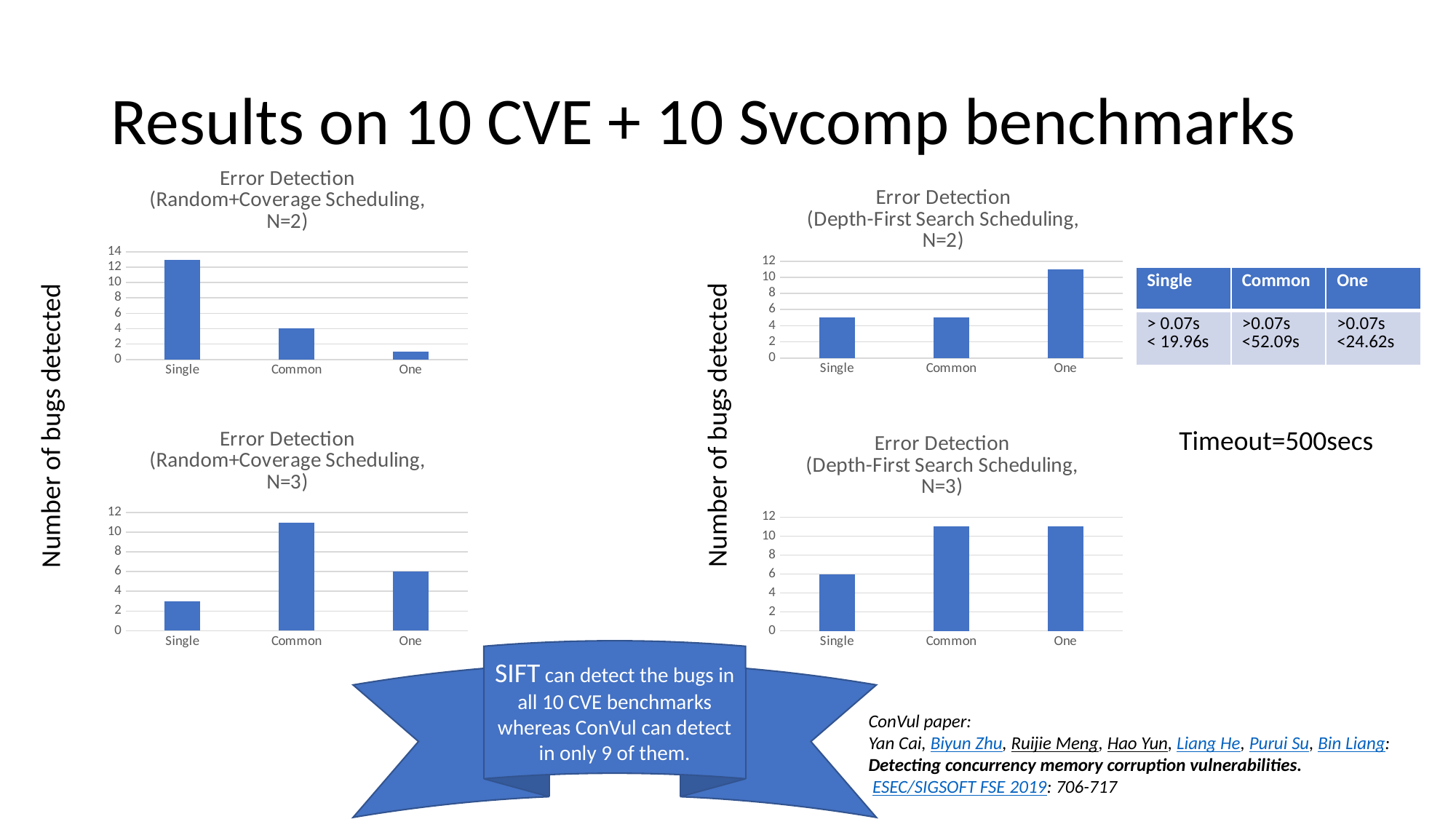

# Results on 10 CVE + 10 Svcomp benchmarks

### Chart: Error Detection
(Random+Coverage Scheduling, N=2)

| Category | Error Detection |
|---|---|
| Single | 13.0 |
| Common | 4.0 |
| One | 1.0 |

### Chart: Error Detection
(Depth-First Search Scheduling, N=2)

| Category | Error Detection |
|---|---|
| Single | 5.0 |
| Common | 5.0 |
| One | 11.0 |
| Single | Common | One |
| --- | --- | --- |
| > 0.07s < 19.96s | >0.07s <52.09s | >0.07s <24.62s |
Number of bugs detected
Number of bugs detected

### Chart: Error Detection
(Random+Coverage Scheduling, N=3)

| Category | Error Detection |
|---|---|
| Single | 3.0 |
| Common | 11.0 |
| One | 6.0 |

### Chart: Error Detection
(Depth-First Search Scheduling, N=3)

| Category | Error Detection |
|---|---|
| Single | 6.0 |
| Common | 11.0 |
| One | 11.0 |
Timeout=500secs
SIFT can detect the bugs in all 10 CVE benchmarks whereas ConVul can detect in only 9 of them.
ConVul paper:
Yan Cai, Biyun Zhu, Ruijie Meng, Hao Yun, Liang He, Purui Su, Bin Liang:
Detecting concurrency memory corruption vulnerabilities.
 ESEC/SIGSOFT FSE 2019: 706-717